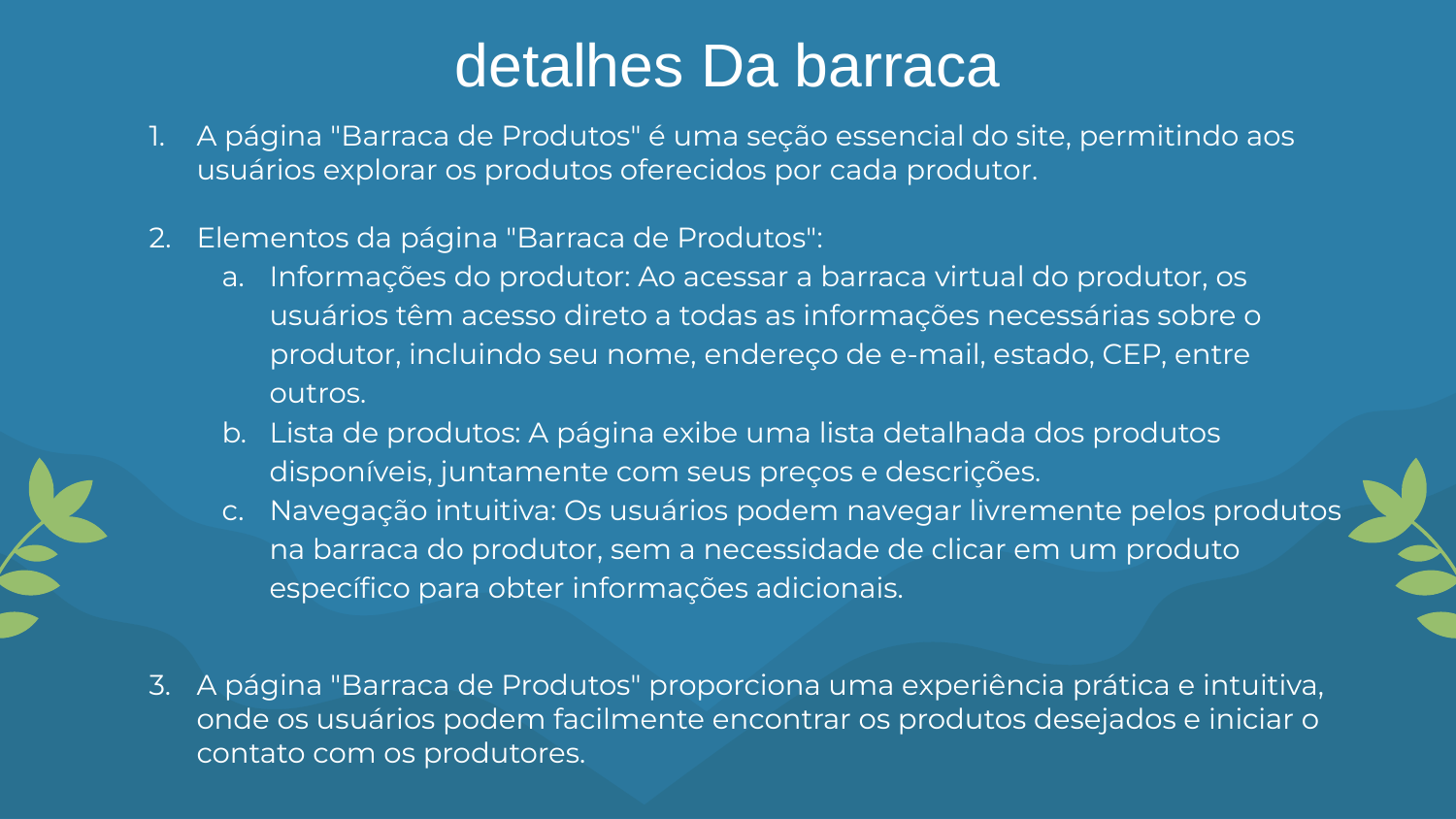

# detalhes Da barraca
A página "Barraca de Produtos" é uma seção essencial do site, permitindo aos usuários explorar os produtos oferecidos por cada produtor.

Elementos da página "Barraca de Produtos":
Informações do produtor: Ao acessar a barraca virtual do produtor, os usuários têm acesso direto a todas as informações necessárias sobre o produtor, incluindo seu nome, endereço de e-mail, estado, CEP, entre outros.
Lista de produtos: A página exibe uma lista detalhada dos produtos disponíveis, juntamente com seus preços e descrições.
Navegação intuitiva: Os usuários podem navegar livremente pelos produtos na barraca do produtor, sem a necessidade de clicar em um produto específico para obter informações adicionais.

A página "Barraca de Produtos" proporciona uma experiência prática e intuitiva, onde os usuários podem facilmente encontrar os produtos desejados e iniciar o contato com os produtores.